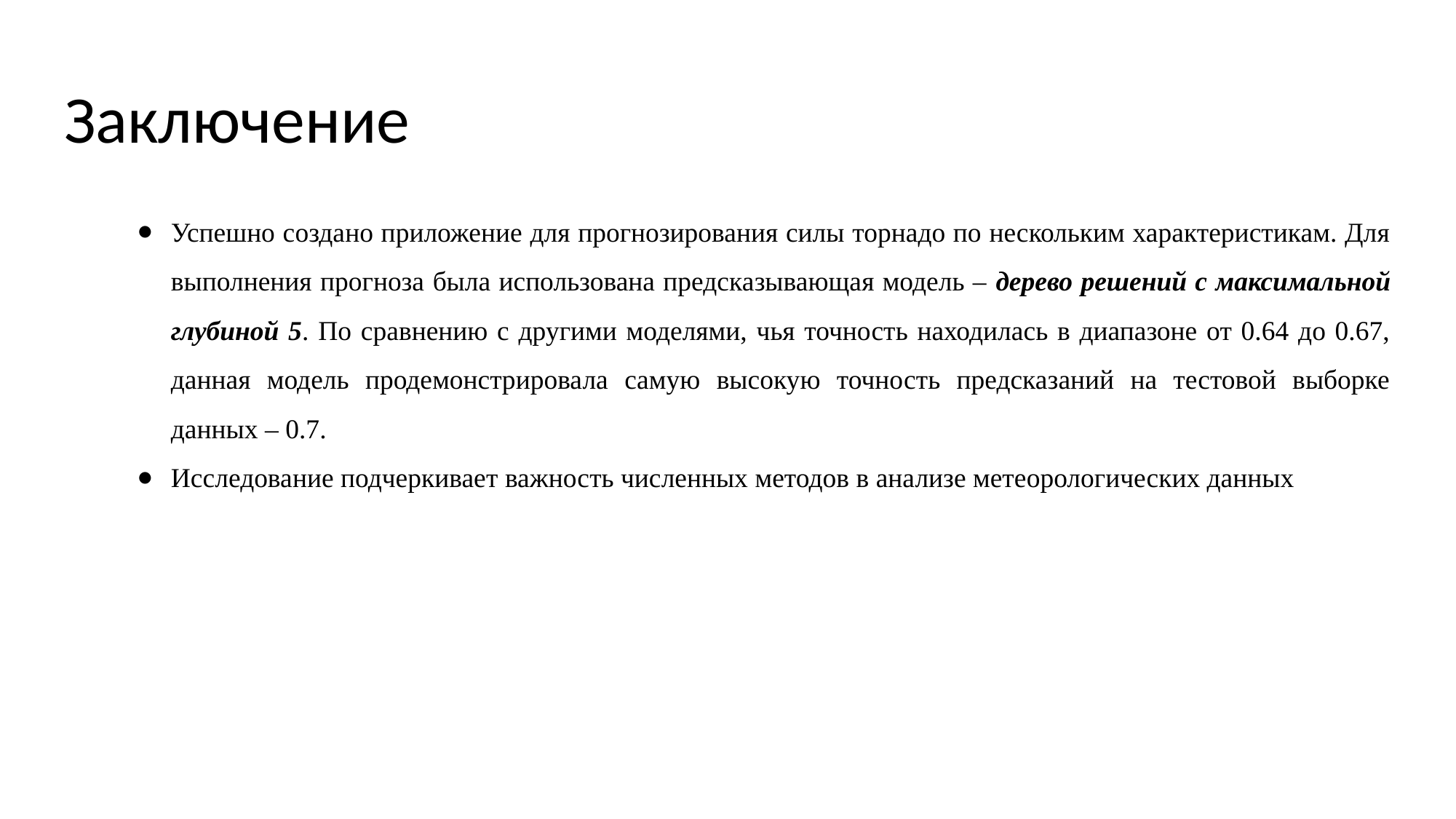

# Заключение
Успешно создано приложение для прогнозирования силы торнадо по нескольким характеристикам. Для выполнения прогноза была использована предсказывающая модель – дерево решений с максимальной глубиной 5. По сравнению с другими моделями, чья точность находилась в диапазоне от 0.64 до 0.67, данная модель продемонстрировала самую высокую точность предсказаний на тестовой выборке данных – 0.7.
Исследование подчеркивает важность численных методов в анализе метеорологических данных